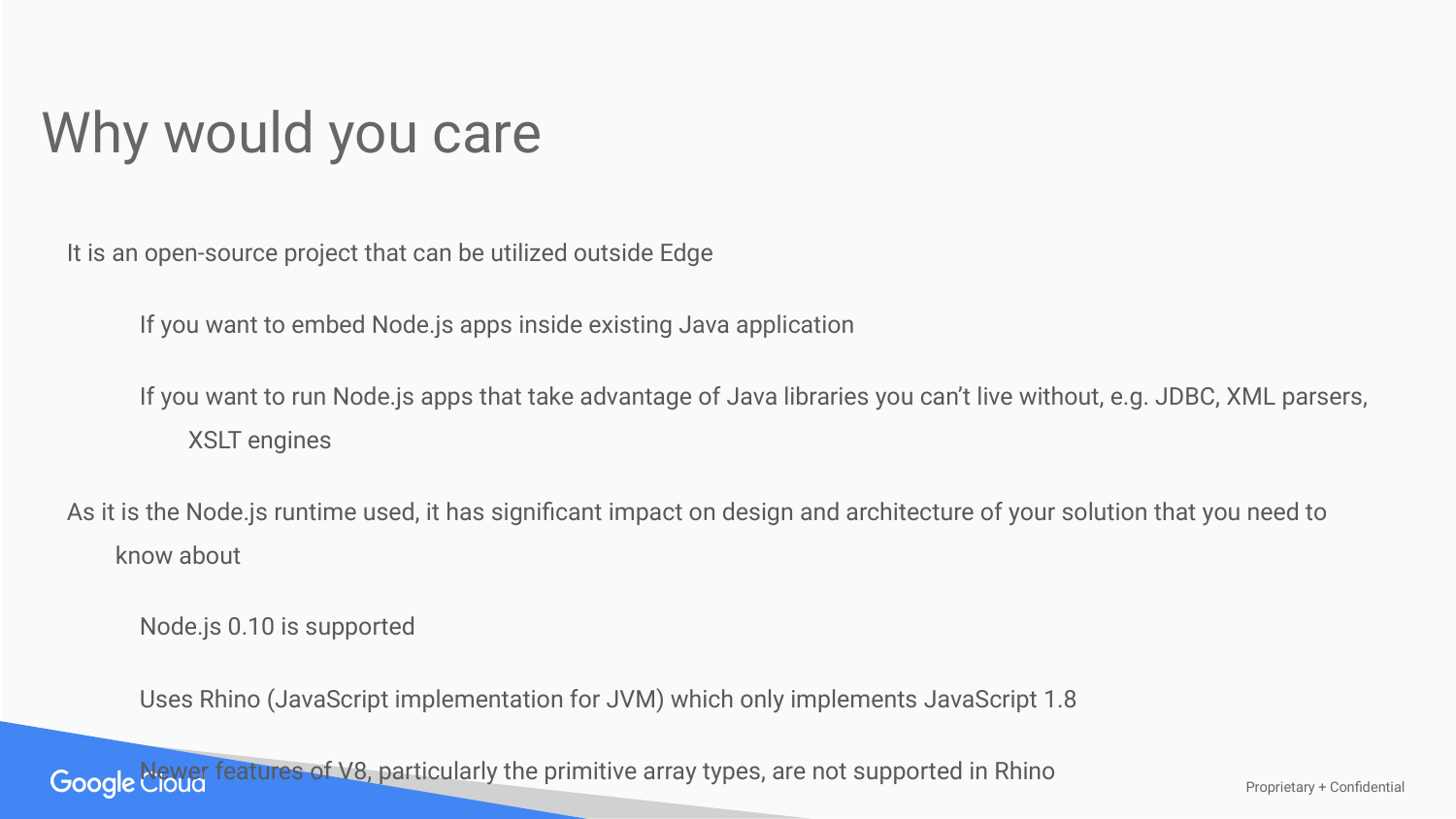

Why would you care
It is an open-source project that can be utilized outside Edge
If you want to embed Node.js apps inside existing Java application
If you want to run Node.js apps that take advantage of Java libraries you can’t live without, e.g. JDBC, XML parsers, XSLT engines
As it is the Node.js runtime used, it has significant impact on design and architecture of your solution that you need to know about
Node.js 0.10 is supported
Uses Rhino (JavaScript implementation for JVM) which only implements JavaScript 1.8
Newer features of V8, particularly the primitive array types, are not supported in Rhino
Trireme does not support 100% Node.js APIs